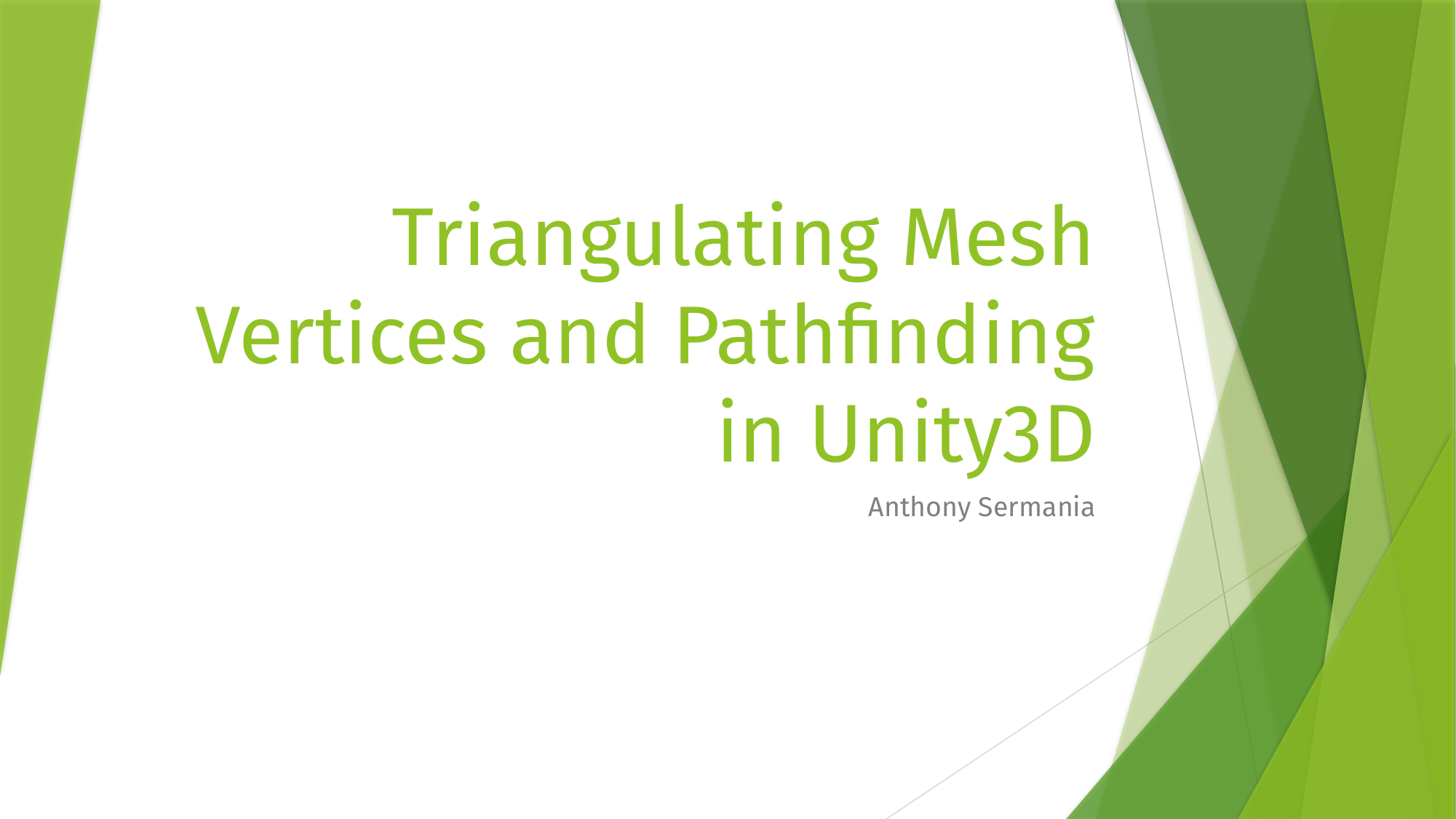

# Triangulating Mesh Vertices and Pathfinding in Unity3D
Anthony Sermania